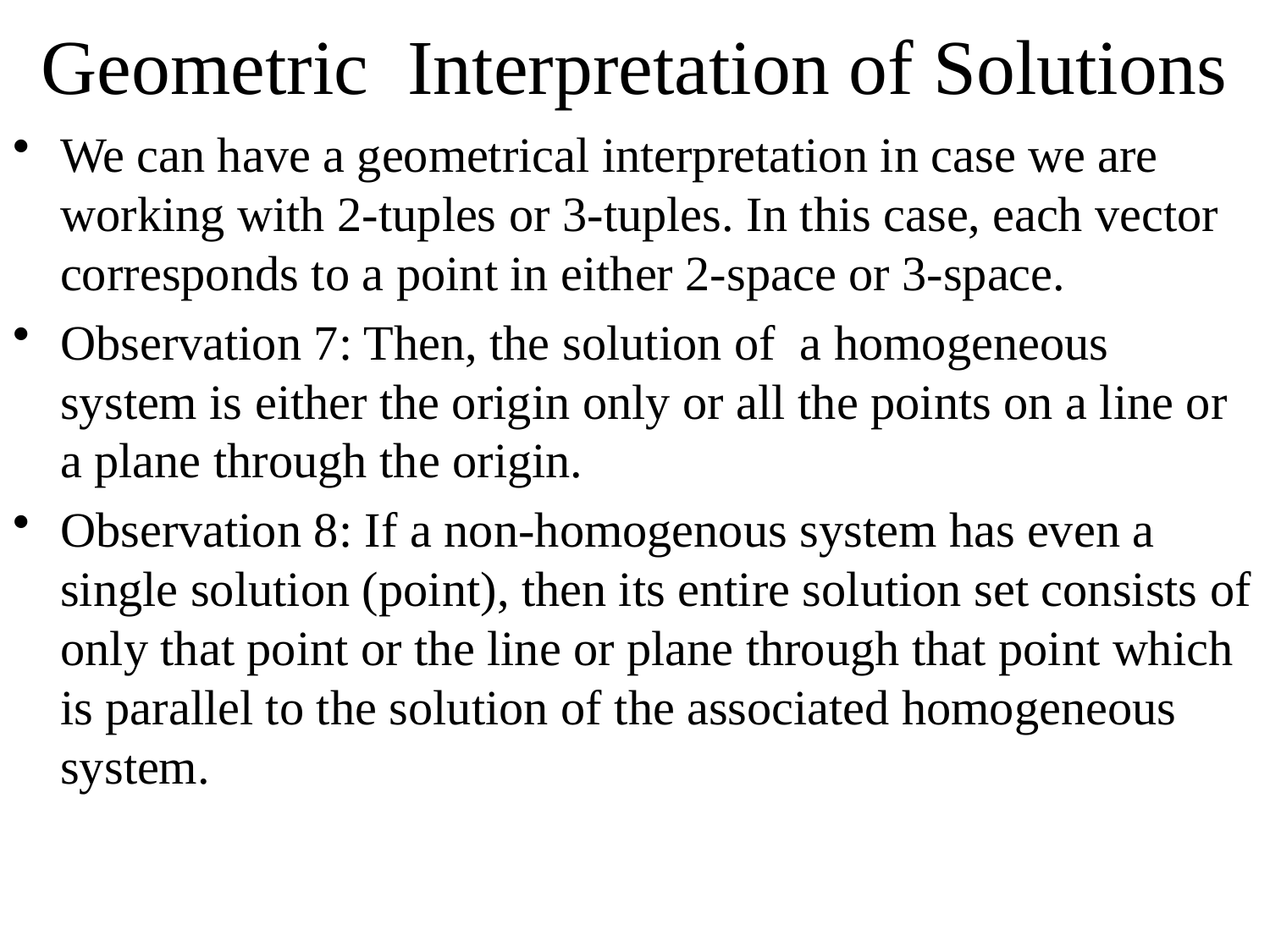

# Geometric  Interpretation of Solutions
We can have a geometrical interpretation in case we are working with 2-tuples or 3-tuples. In this case, each vector corresponds to a point in either 2-space or 3-space.
Observation 7: Then, the solution of  a homogeneous system is either the origin only or all the points on a line or a plane through the origin.
Observation 8: If a non-homogenous system has even a single solution (point), then its entire solution set consists of only that point or the line or plane through that point which is parallel to the solution of the associated homogeneous system.